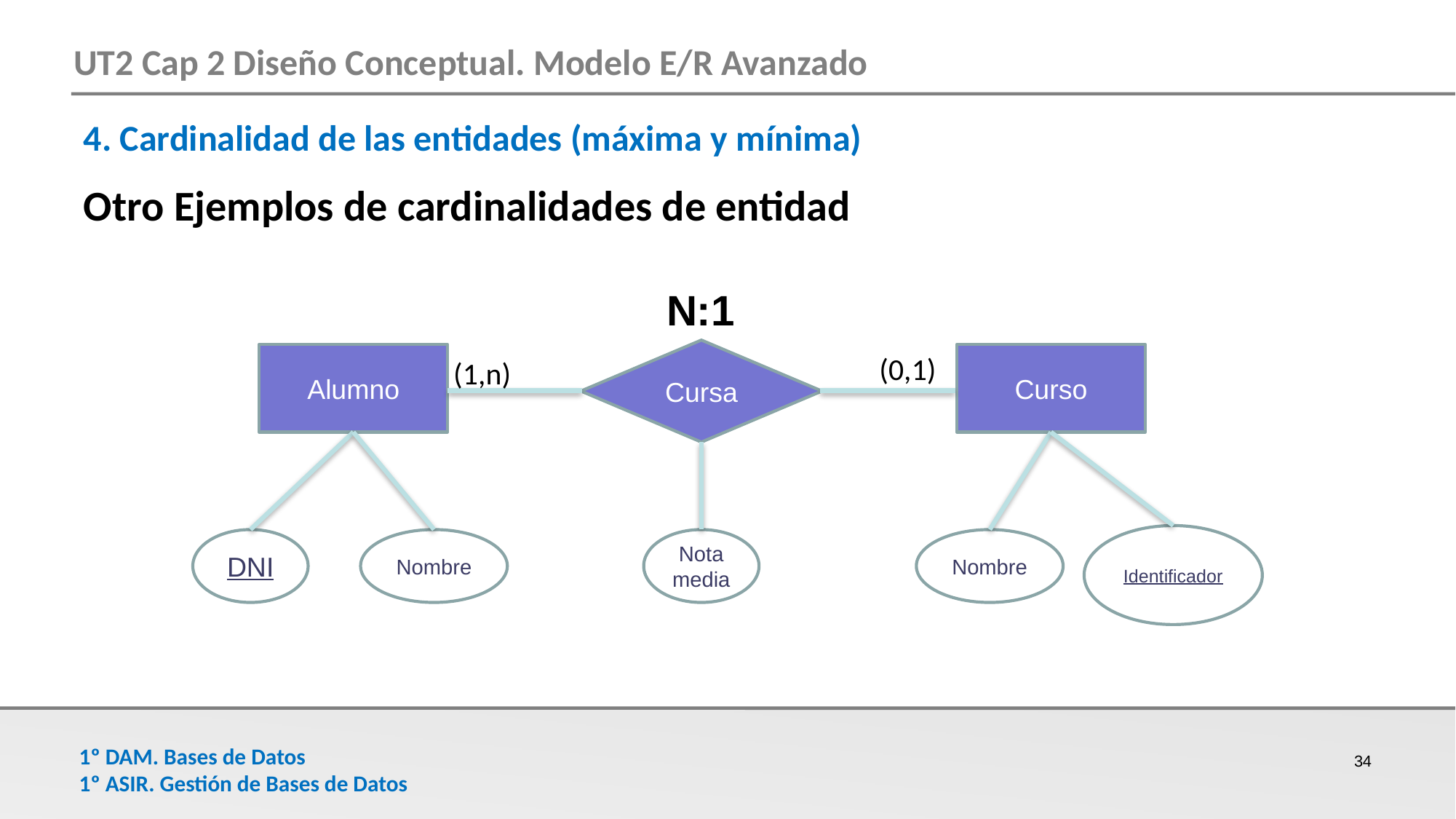

4. Cardinalidad de las entidades (máxima y mínima)
Otro Ejemplos de cardinalidades de entidad

N:1

Cursa
Alumno

Curso
Identificador
DNI
Nombre
Nota media
Nombre
(0,1)
(1,n)
34